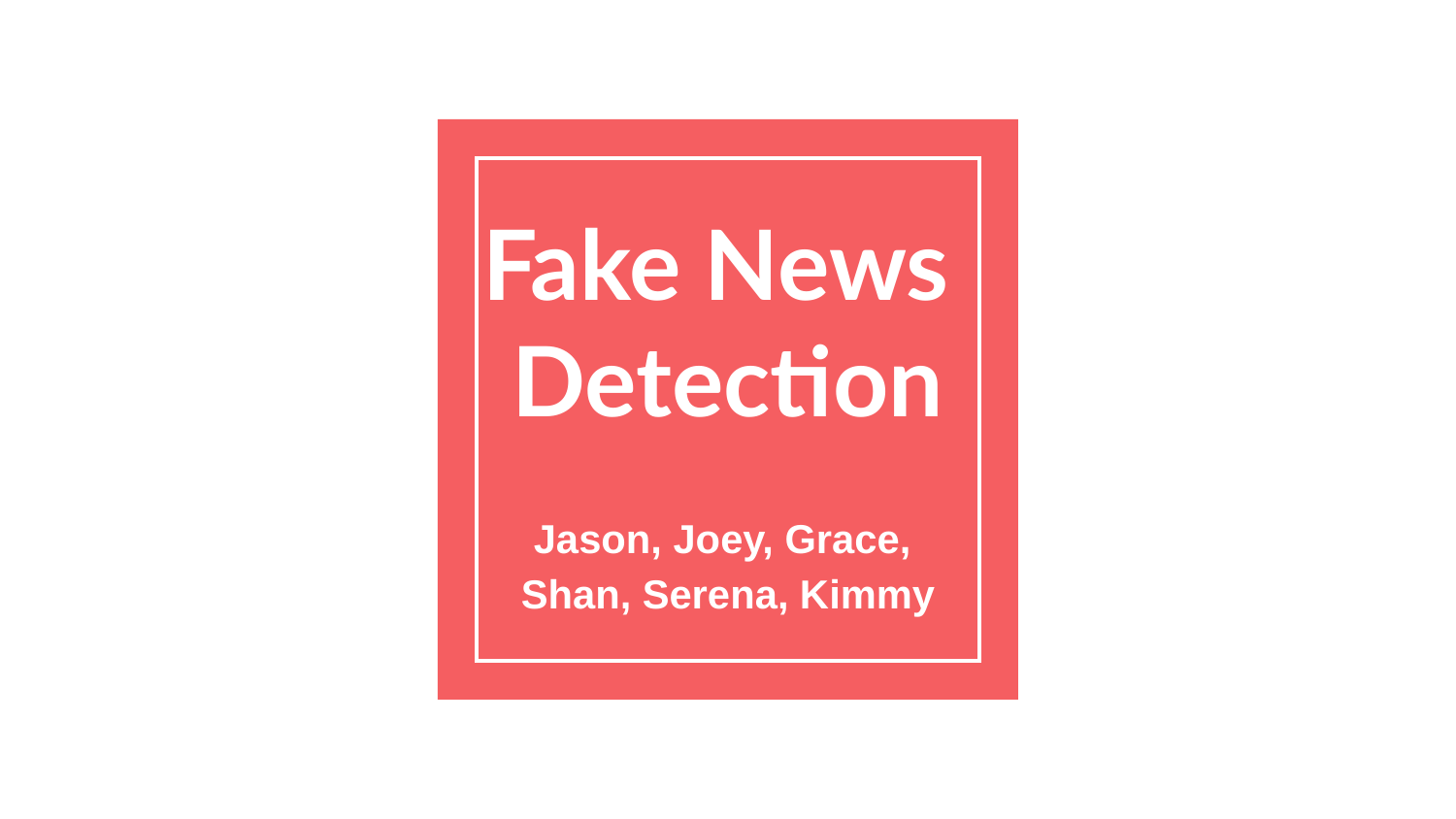

# Fake News
Detection

Jason, Joey, Grace,
Shan, Serena, Kimmy